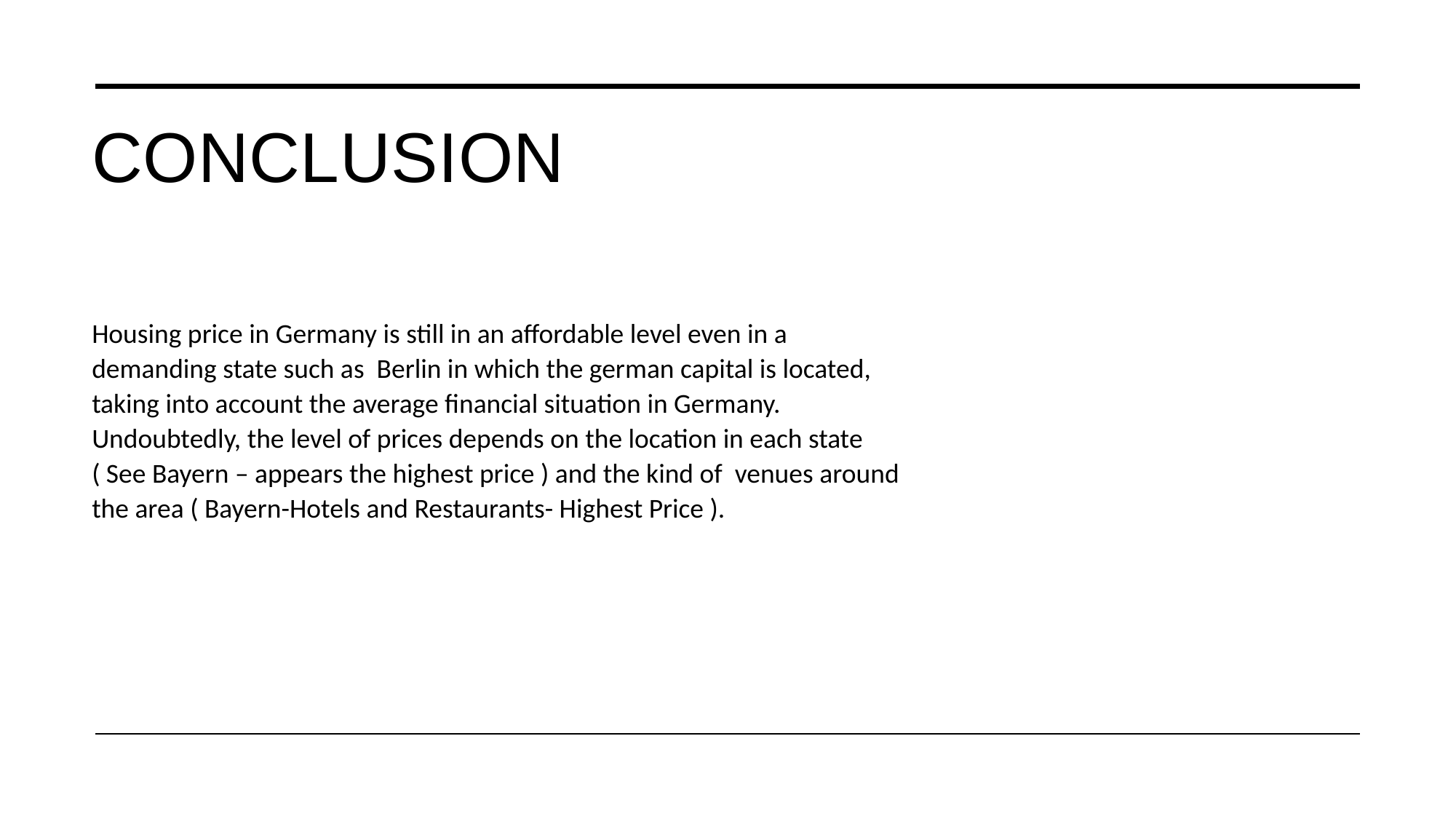

# conclusion
Housing price in Germany is still in an affordable level even in a demanding state such as  Berlin in which the german capital is located, taking into account the average financial situation in Germany. Undoubtedly, the level of prices depends on the location in each state ( See Bayern – appears the highest price ) and the kind of  venues around the area ( Bayern-Hotels and Restaurants- Highest Price ).